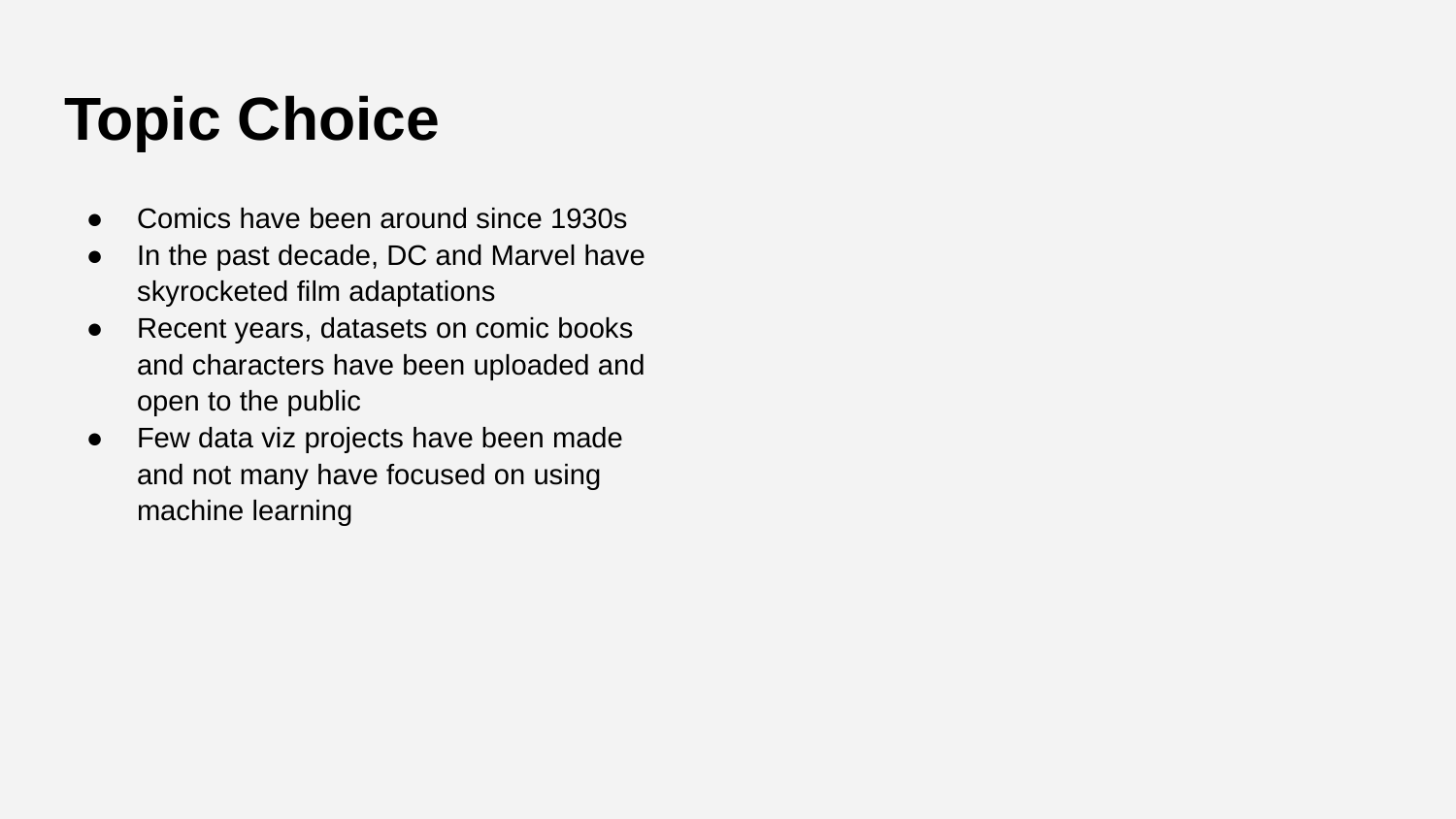

# Topic Choice
Comics have been around since 1930s
In the past decade, DC and Marvel have skyrocketed film adaptations
Recent years, datasets on comic books and characters have been uploaded and open to the public
Few data viz projects have been made and not many have focused on using machine learning